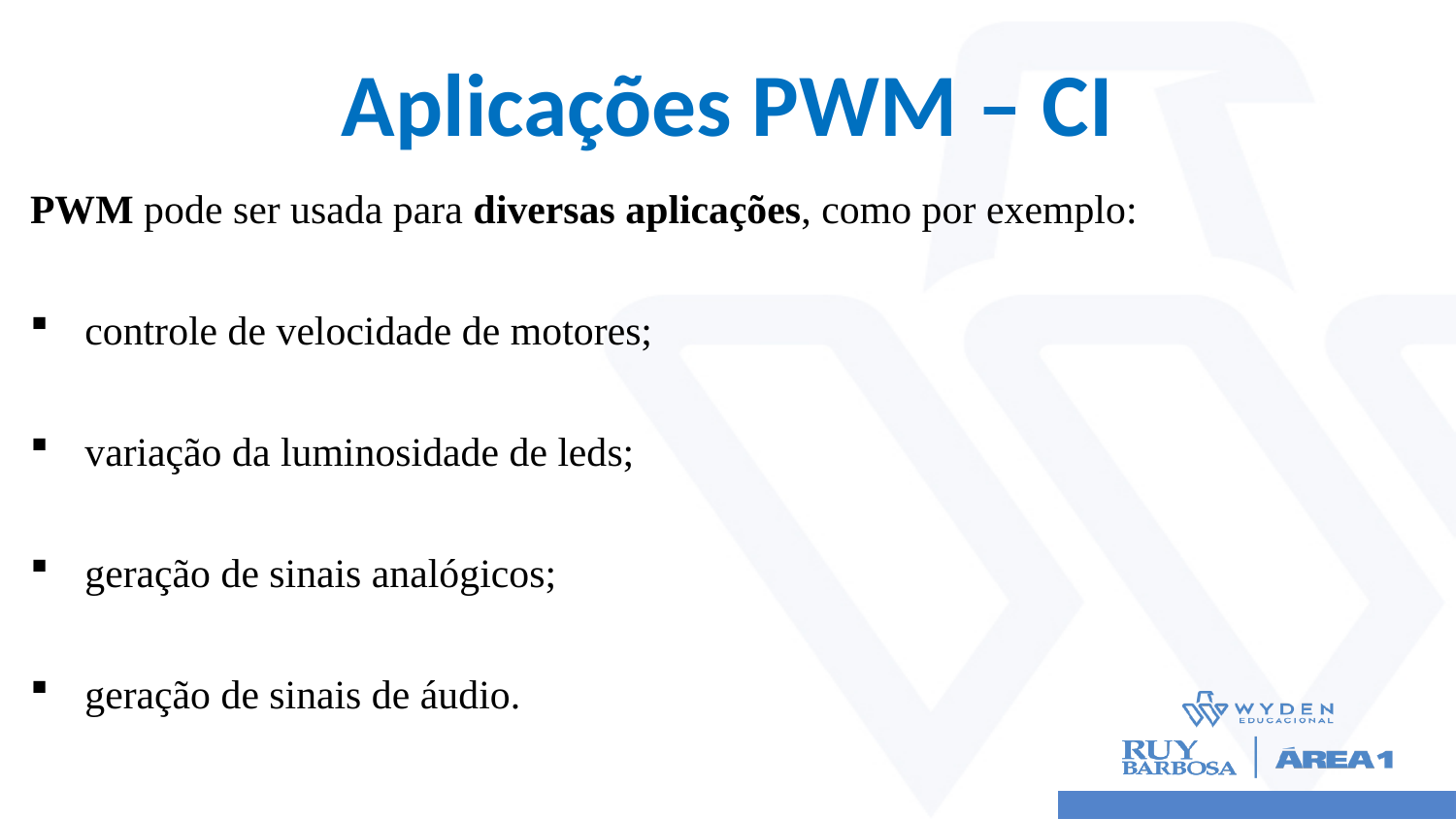

# Aplicações PWM – CI
PWM pode ser usada para diversas aplicações, como por exemplo:

controle de velocidade de motores;

variação da luminosidade de leds;

geração de sinais analógicos;

geração de sinais de áudio.